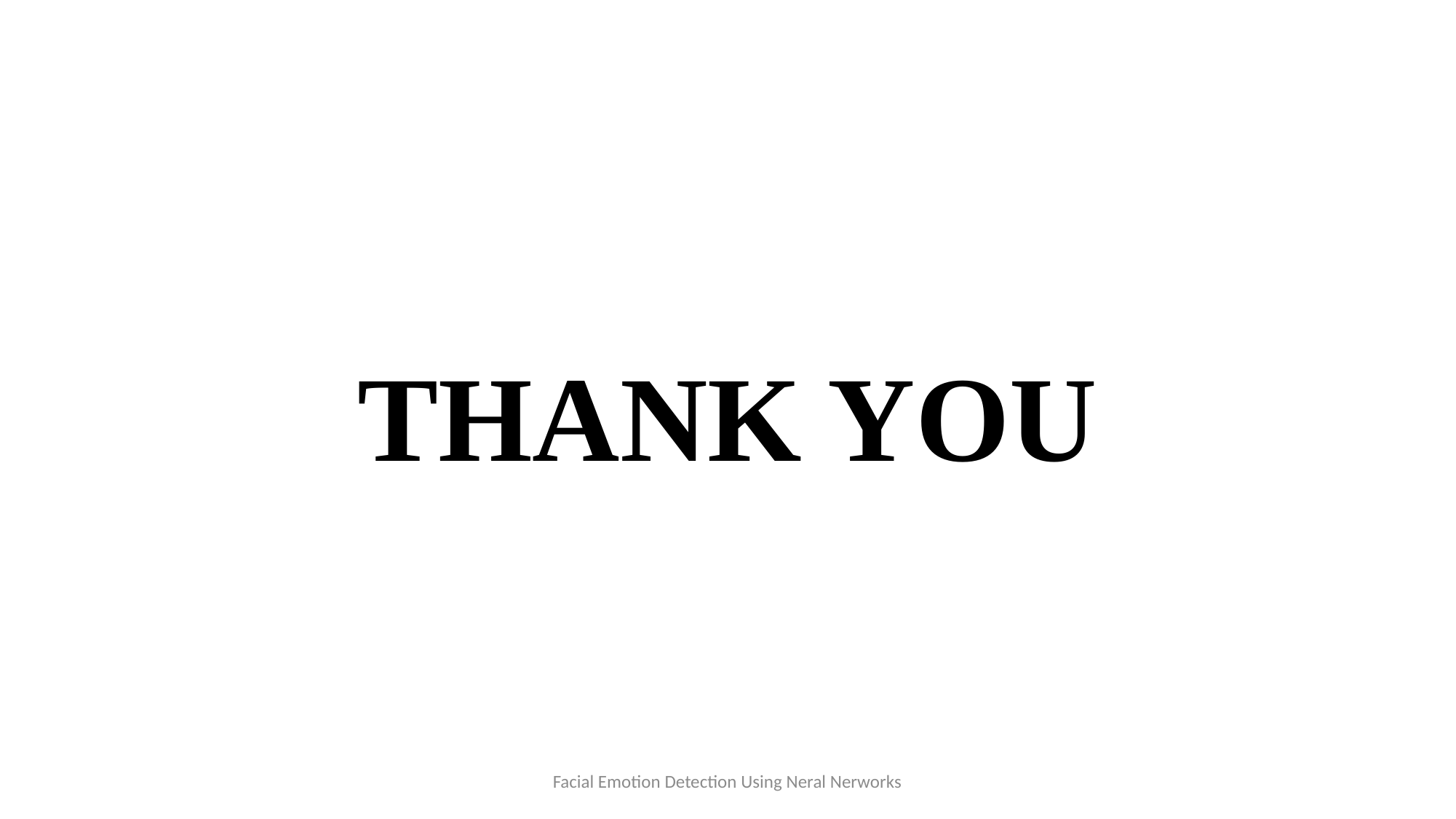

THANK YOU
Facial Emotion Detection Using Neral Nerworks
20